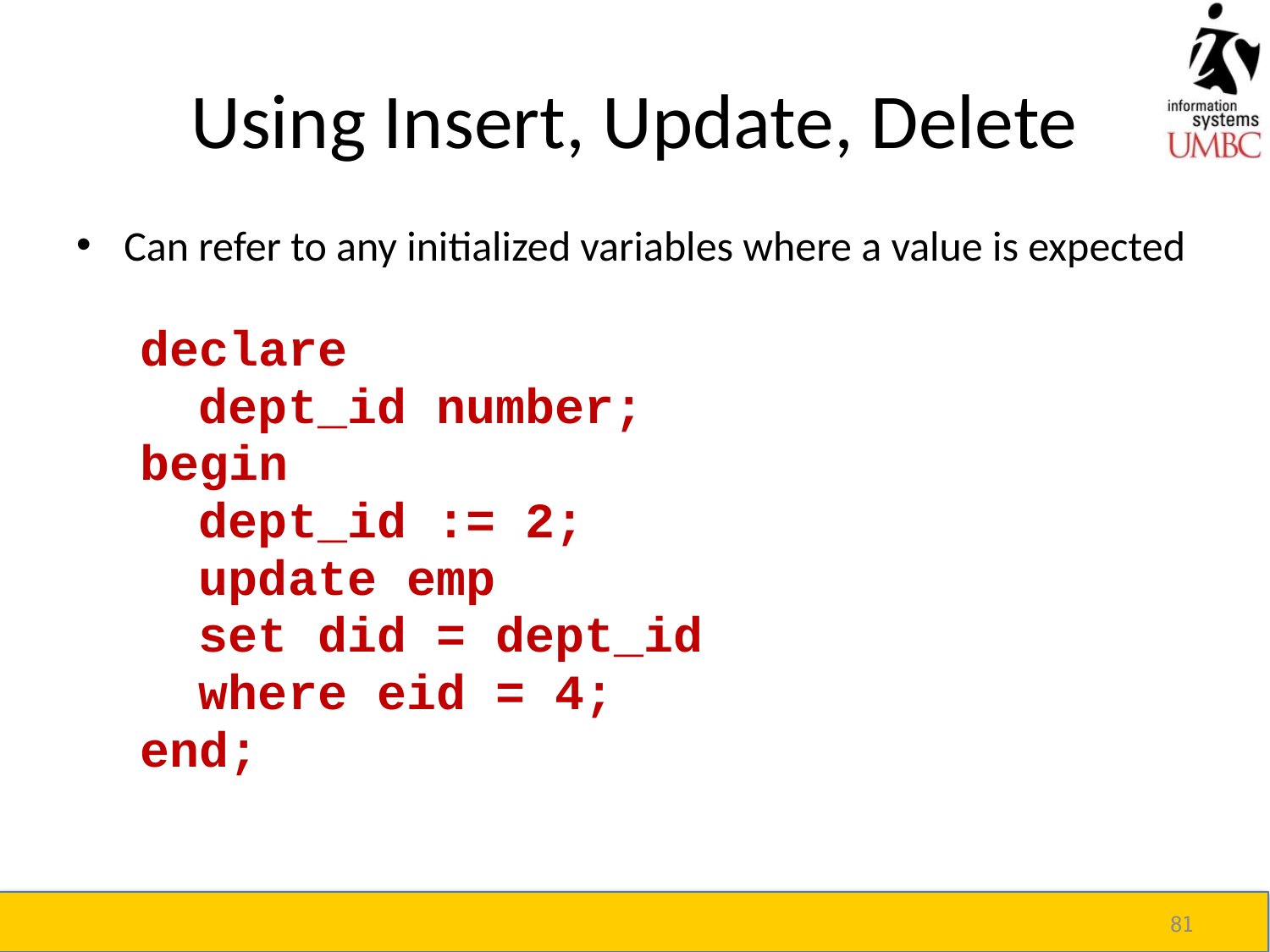

# Using Insert, Update, Delete
Can refer to any initialized variables where a value is expected

declare
  dept_id number;
begin
  dept_id := 2;
  update emp
  set did = dept_id
  where eid = 4;
end;

81